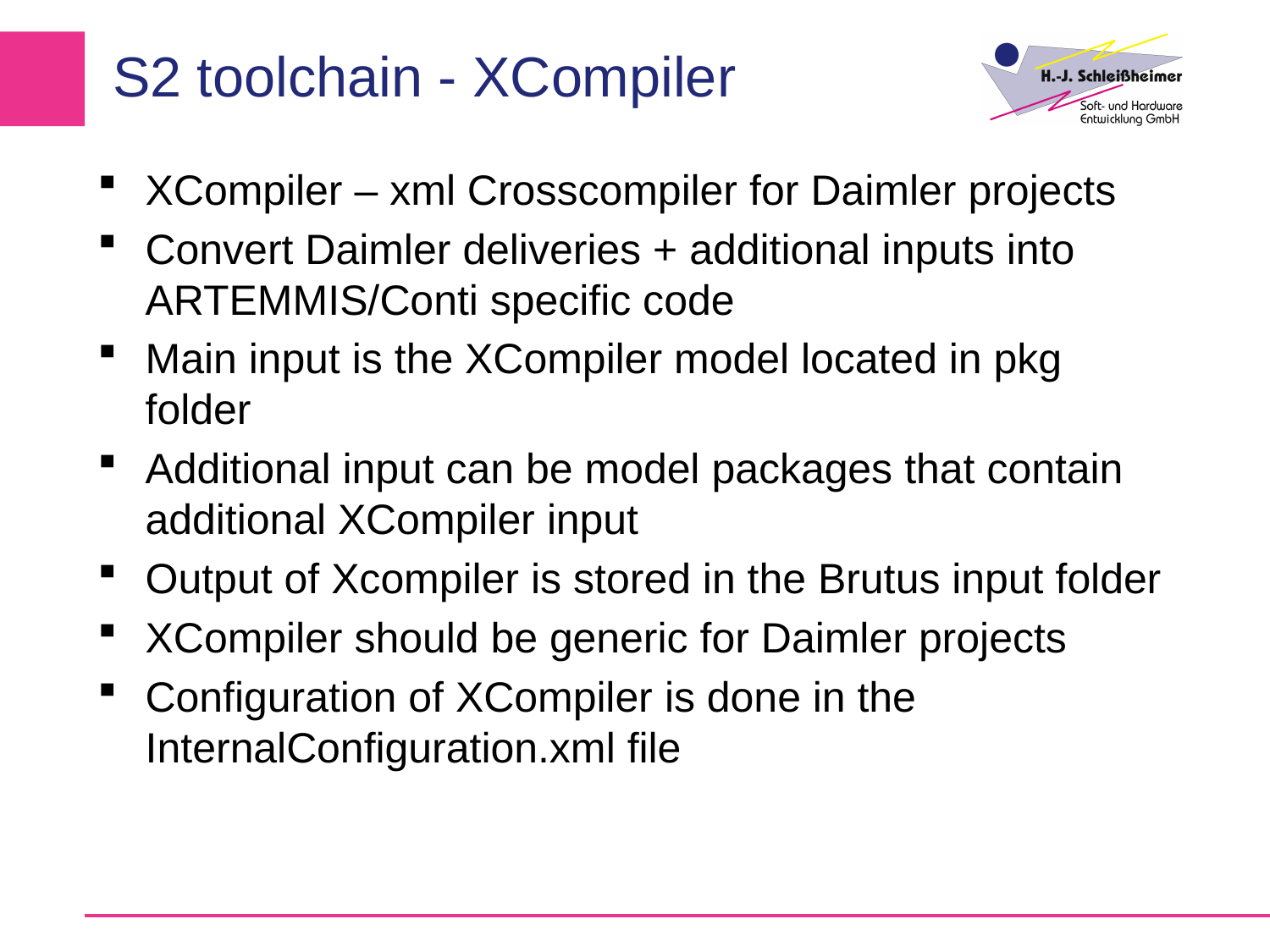

# S2 toolchain - XCompiler
XCompiler – xml Crosscompiler for Daimler projects
Convert Daimler deliveries + additional inputs into ARTEMMIS/Conti specific code
Main input is the XCompiler model located in pkg folder
Additional input can be model packages that contain additional XCompiler input
Output of Xcompiler is stored in the Brutus input folder
XCompiler should be generic for Daimler projects
Configuration of XCompiler is done in the InternalConfiguration.xml file